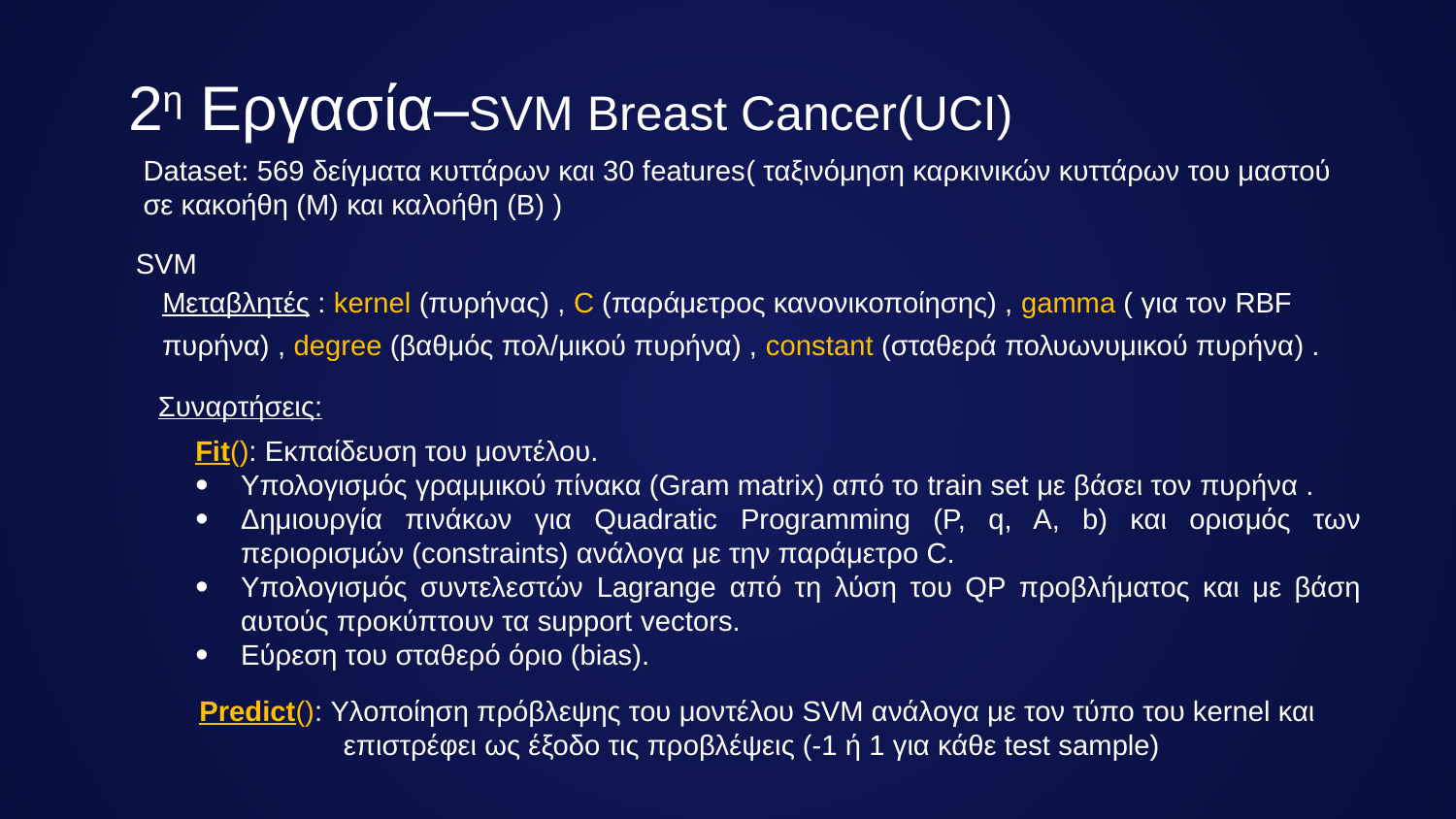

# 2η Εργασία–SVM Breast Cancer(UCI)

Dataset: 569 δείγματα κυττάρων και 30 features( ταξινόμηση καρκινικών κυττάρων του μαστού σε κακοήθη (M) και καλοήθη (B) )
SVM
Μεταβλητές : kernel (πυρήνας) , C (παράμετρος κανονικοποίησης) , gamma ( για τον RBF πυρήνα) , degree (βαθμός πολ/μικού πυρήνα) , constant (σταθερά πολυωνυμικού πυρήνα) .
Συναρτήσεις:

Fit(): Εκπαίδευση του μοντέλου.
Υπολογισμός γραμμικού πίνακα (Gram matrix) από το train set με βάσει τον πυρήνα .
Δημιουργία πινάκων για Quadratic Programming (P, q, A, b) και ορισμός των περιορισμών (constraints) ανάλογα με την παράμετρο C.
Υπολογισμός συντελεστών Lagrange από τη λύση του QP προβλήματος και με βάση αυτούς προκύπτουν τα support vectors.
Εύρεση του σταθερό όριο (bias).
Predict(): Υλοποίηση πρόβλεψης του μοντέλου SVM ανάλογα με τον τύπο του kernel και
                  επιστρέφει ως έξοδο τις προβλέψεις (-1 ή 1 για κάθε test sample)